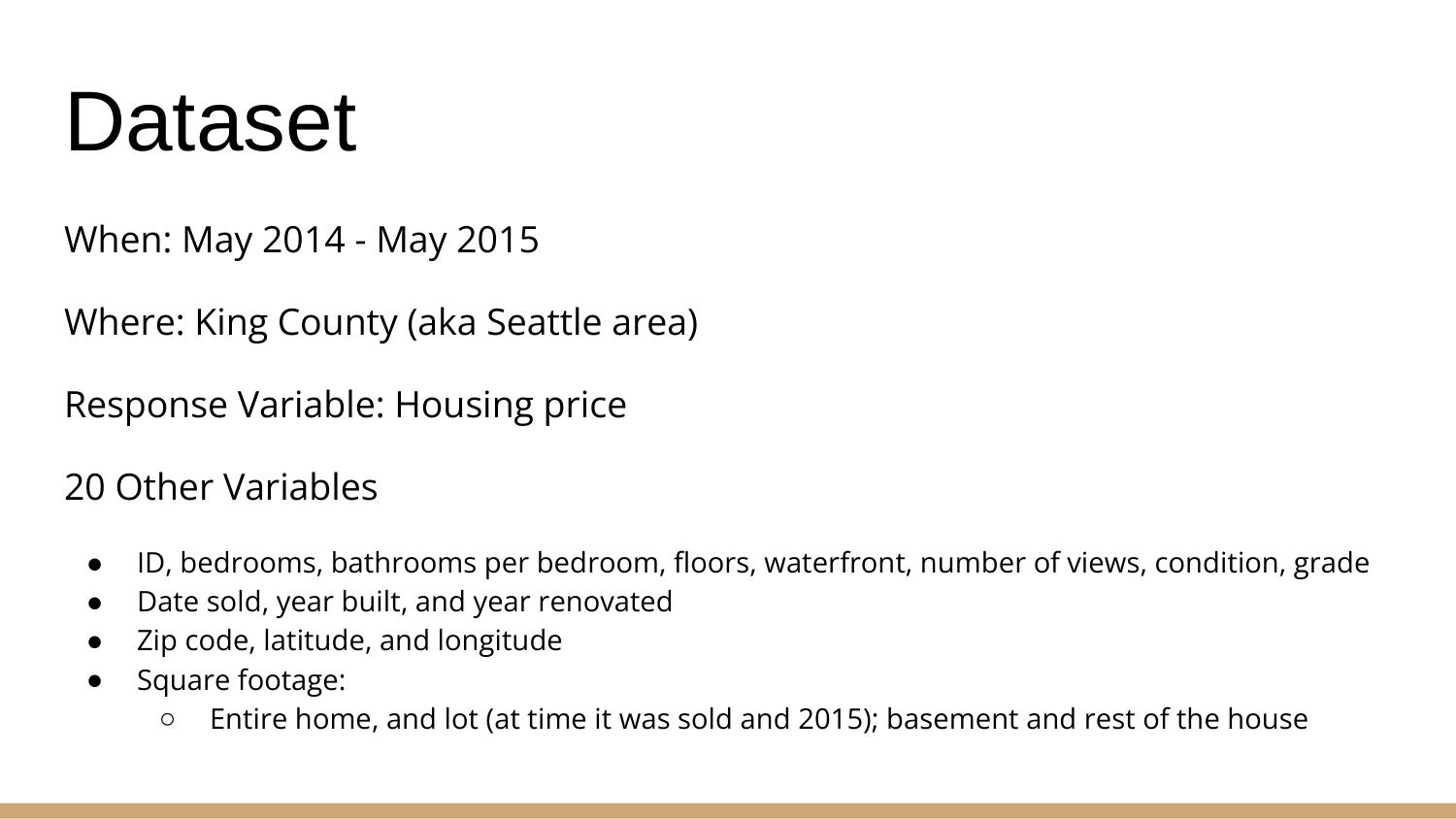

# Dataset
When: May 2014 - May 2015
Where: King County (aka Seattle area)
Response Variable: Housing price
20 Other Variables
ID, bedrooms, bathrooms per bedroom, floors, waterfront, number of views, condition, grade
Date sold, year built, and year renovated
Zip code, latitude, and longitude
Square footage:
Entire home, and lot (at time it was sold and 2015); basement and rest of the house